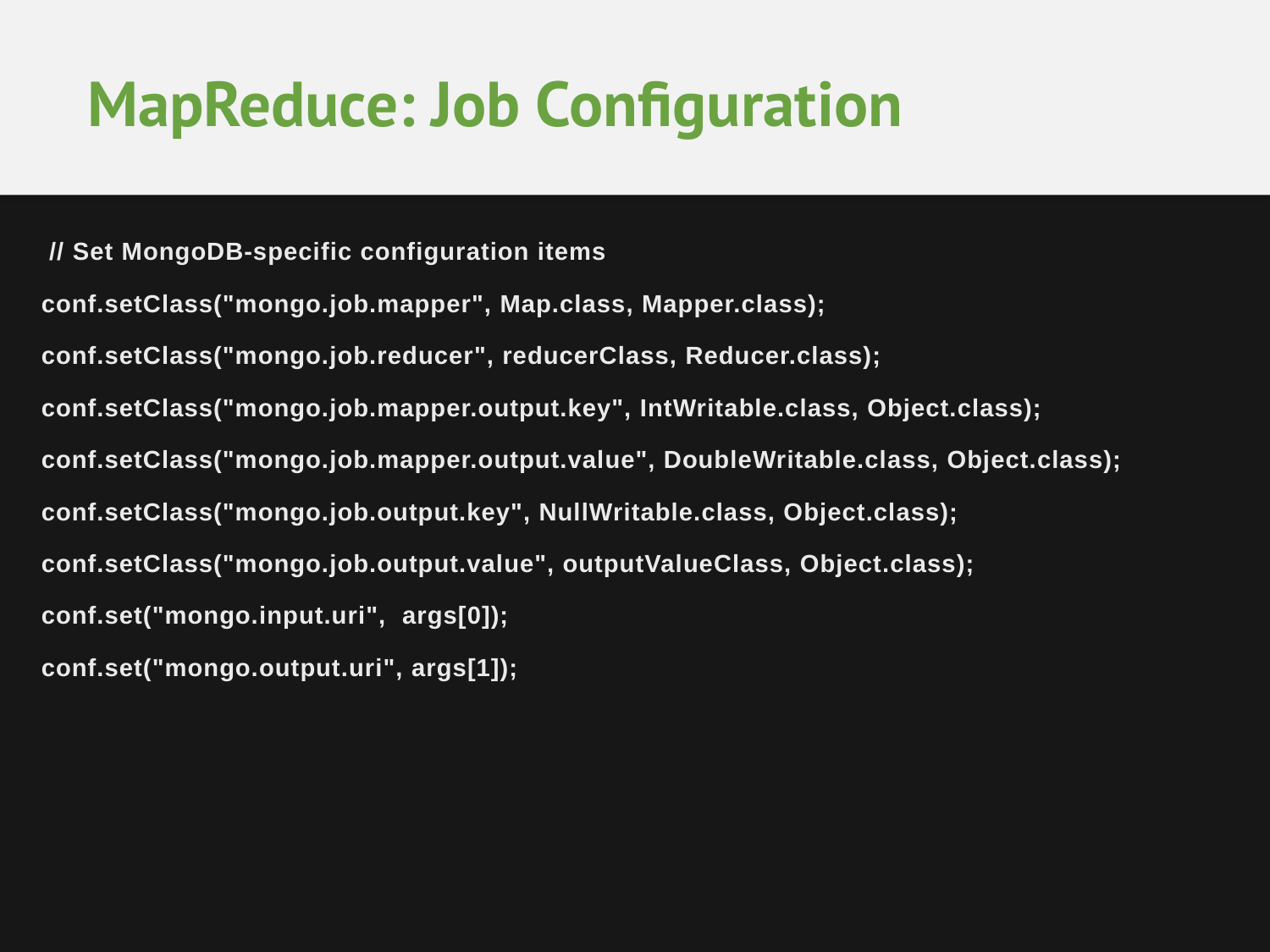

# MapReduce: Job Configuration
 // Set MongoDB-specific configuration items
conf.setClass("mongo.job.mapper", Map.class, Mapper.class);
conf.setClass("mongo.job.reducer", reducerClass, Reducer.class);
conf.setClass("mongo.job.mapper.output.key", IntWritable.class, Object.class);
conf.setClass("mongo.job.mapper.output.value", DoubleWritable.class, Object.class);
conf.setClass("mongo.job.output.key", NullWritable.class, Object.class);
conf.setClass("mongo.job.output.value", outputValueClass, Object.class);
conf.set("mongo.input.uri",  args[0]);
conf.set("mongo.output.uri", args[1]);